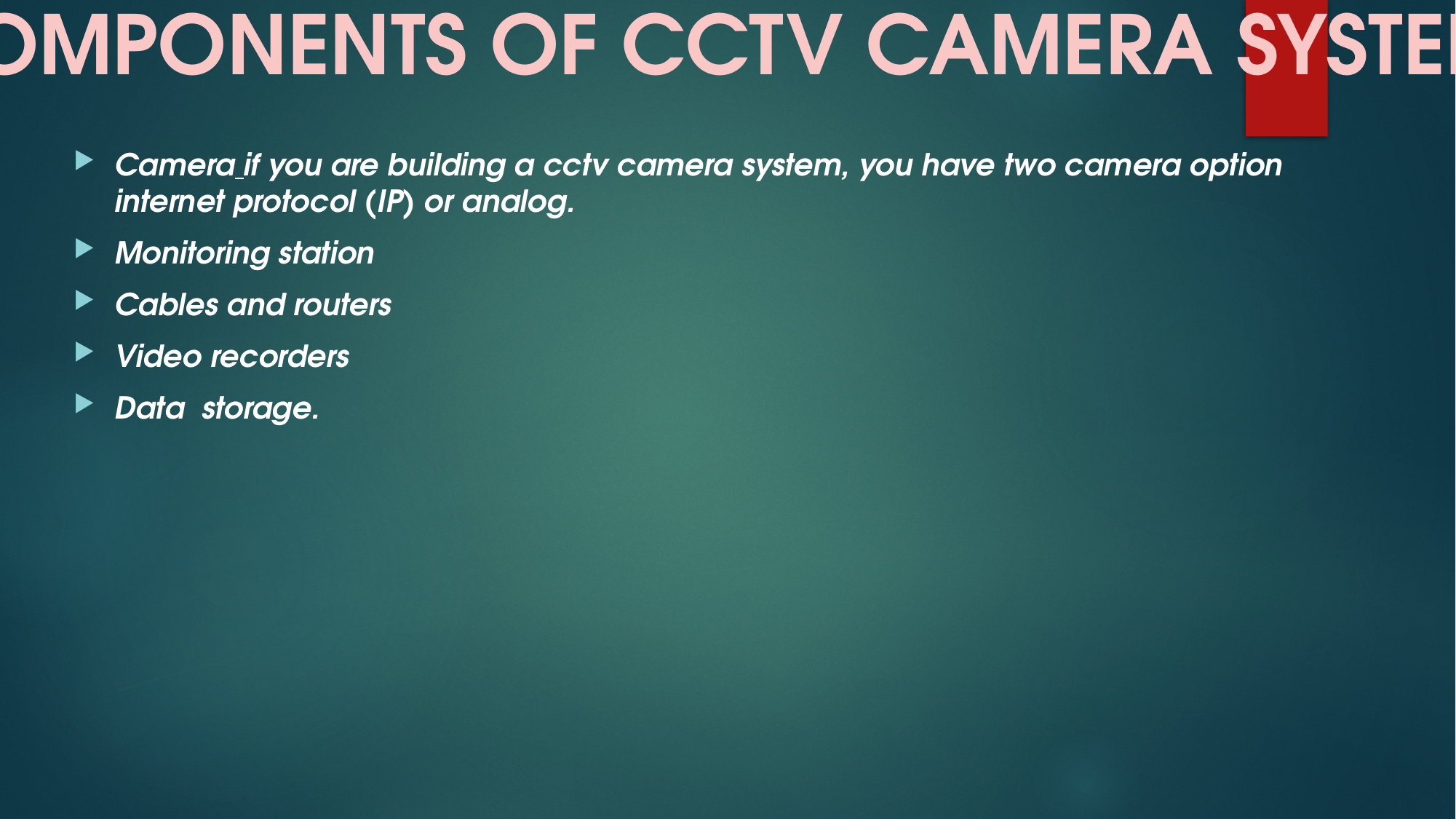

COMPONENTS OF CCTV CAMERA SYSTEM
Camera if you are building a cctv camera system, you have two camera option internet protocol (IP) or analog.
Monitoring station
Cables and routers
Video recorders
Data  storage.